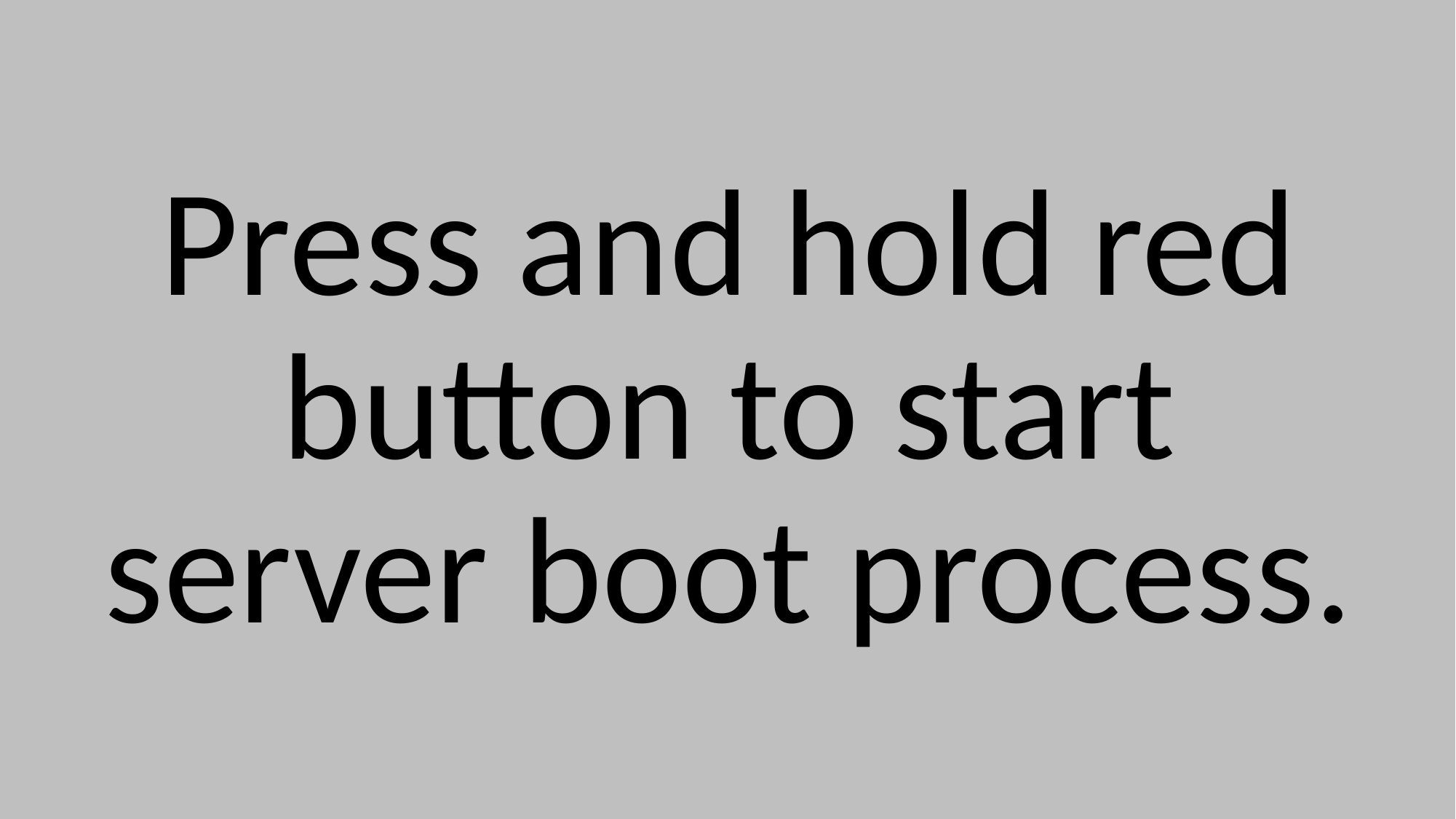

# Press and hold red button to start server boot process.